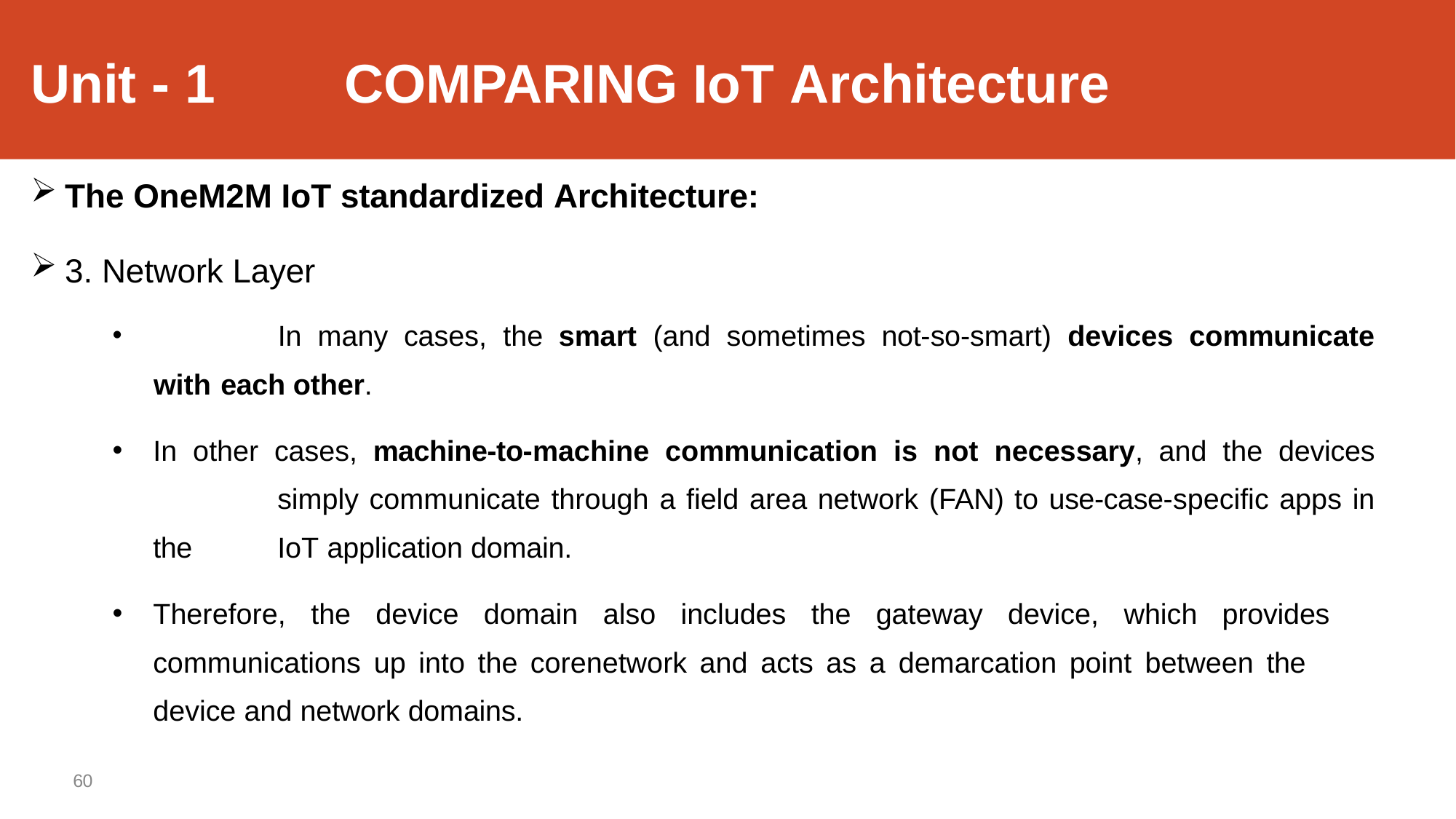

# Unit - 1	COMPARING IoT Architecture
The OneM2M IoT standardized Architecture:
3. Network Layer
	In many cases, the smart (and sometimes not-so-smart) devices communicate with each other.
In other cases, machine-to-machine communication is not necessary, and the devices 	simply communicate through a field area network (FAN) to use-case-specific apps in the 	IoT application domain.
Therefore,  the  device  domain  also  includes  the  gateway  device,  which  provides 	communications up into the corenetwork and acts as a demarcation point between the 	device and network domains.
60